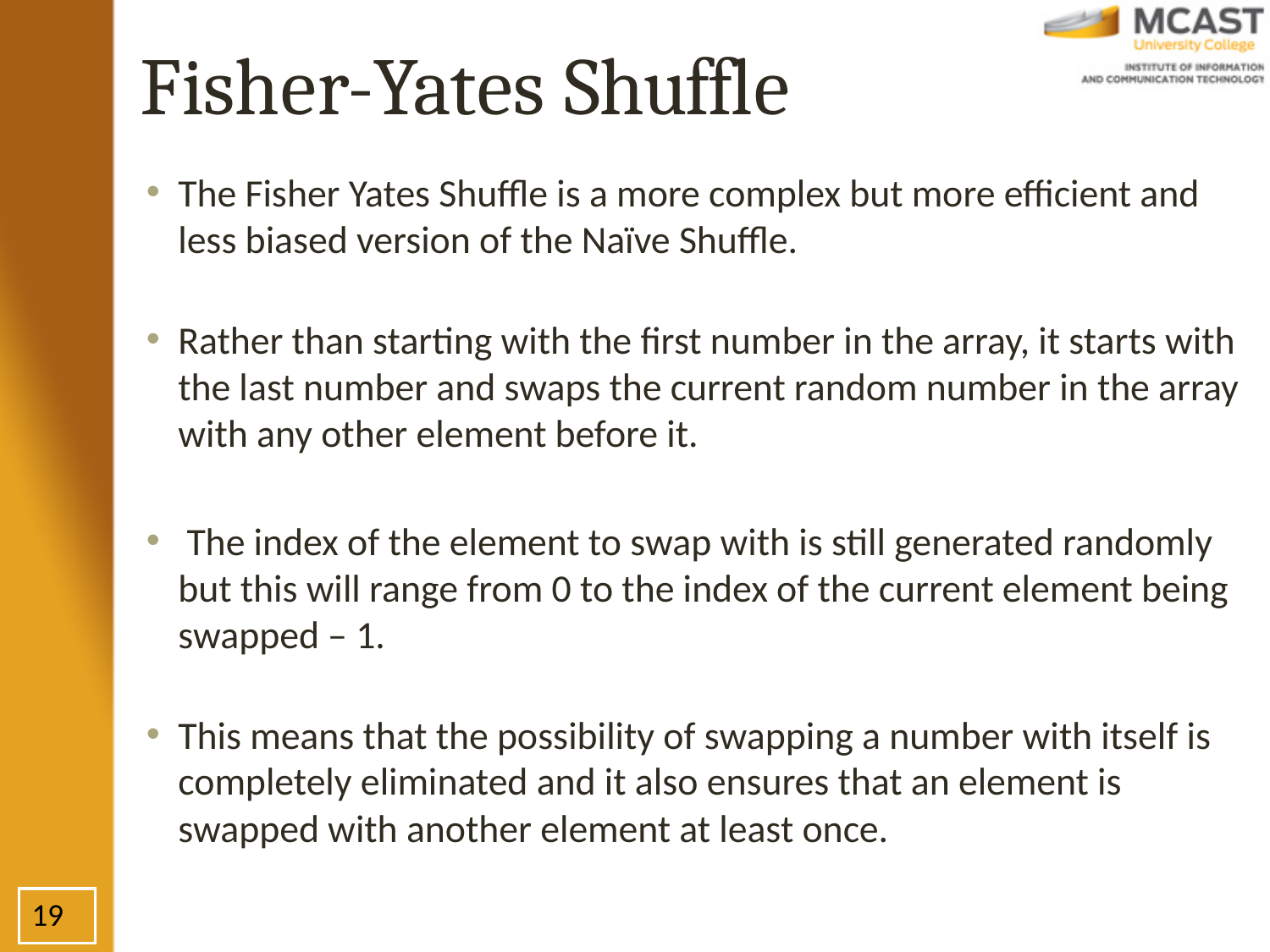

# Fisher-Yates Shuffle
The Fisher Yates Shuffle is a more complex but more efficient and less biased version of the Naïve Shuffle.
Rather than starting with the first number in the array, it starts with the last number and swaps the current random number in the array with any other element before it.

 The index of the element to swap with is still generated randomly but this will range from 0 to the index of the current element being swapped – 1.
This means that the possibility of swapping a number with itself is completely eliminated and it also ensures that an element is swapped with another element at least once.

19